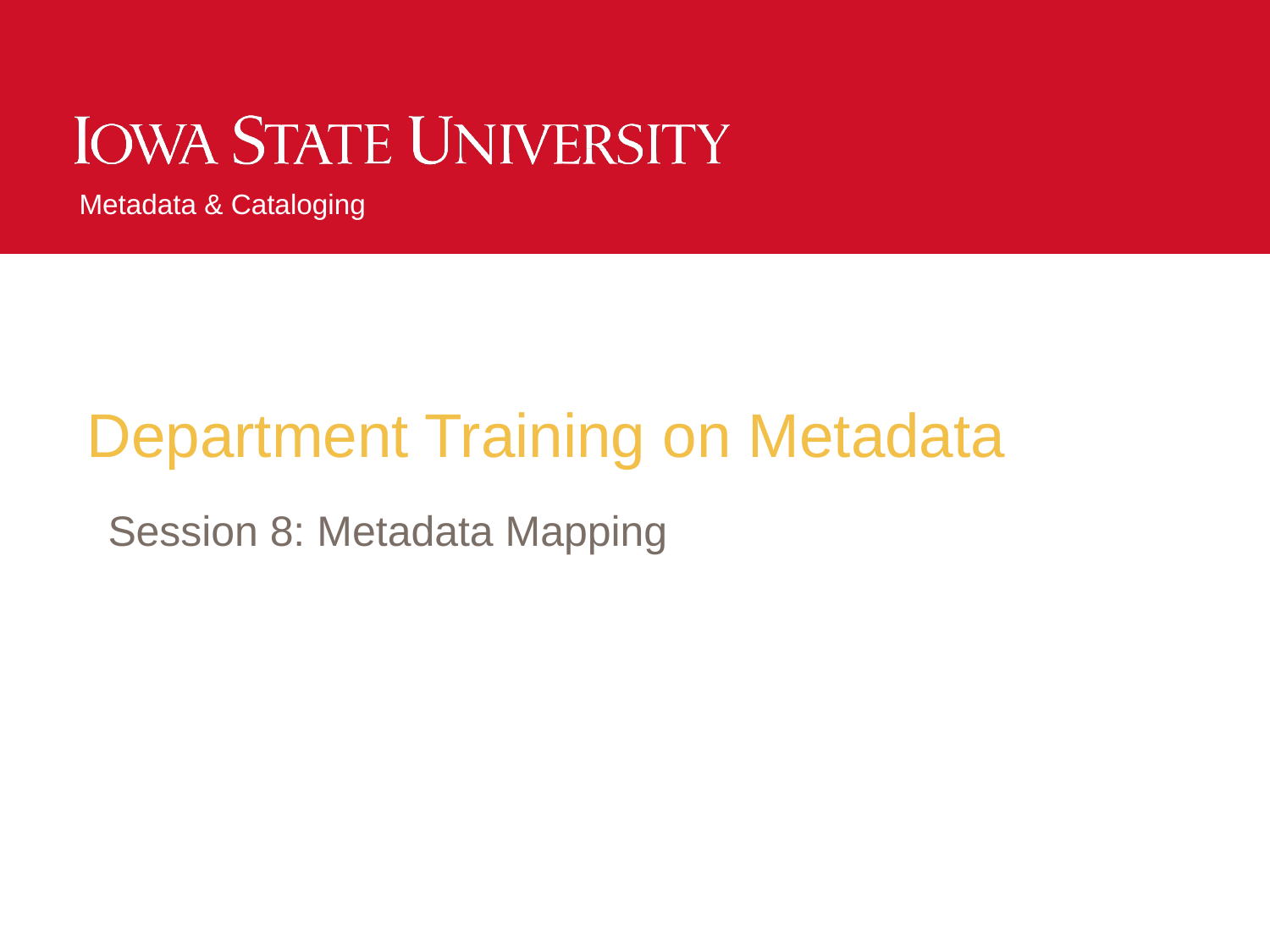

# Department Training on Metadata
Session 8: Metadata Mapping